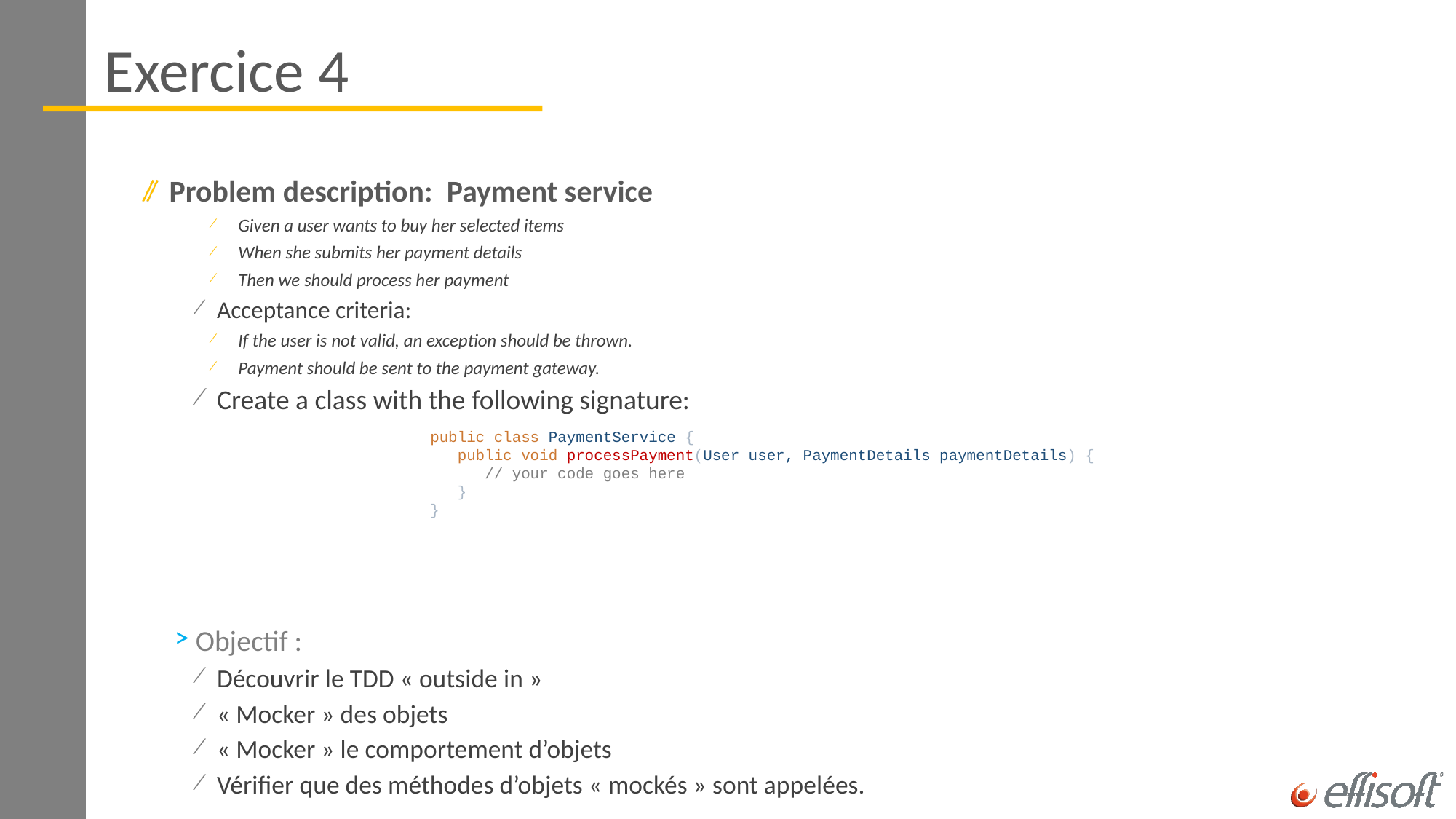

# Exercice 4

Problem description:  Payment service
Given a user wants to buy her selected items
When she submits her payment details
Then we should process her payment
Acceptance criteria:
If the user is not valid, an exception should be thrown.
Payment should be sent to the payment gateway.
Create a class with the following signature:

Objectif :
Découvrir le TDD « outside in »
« Mocker » des objets
« Mocker » le comportement d’objets
Vérifier que des méthodes d’objets « mockés » sont appelées.
public class PaymentService {
   public void processPayment(User user, PaymentDetails paymentDetails) {
      // your code goes here
   }
}